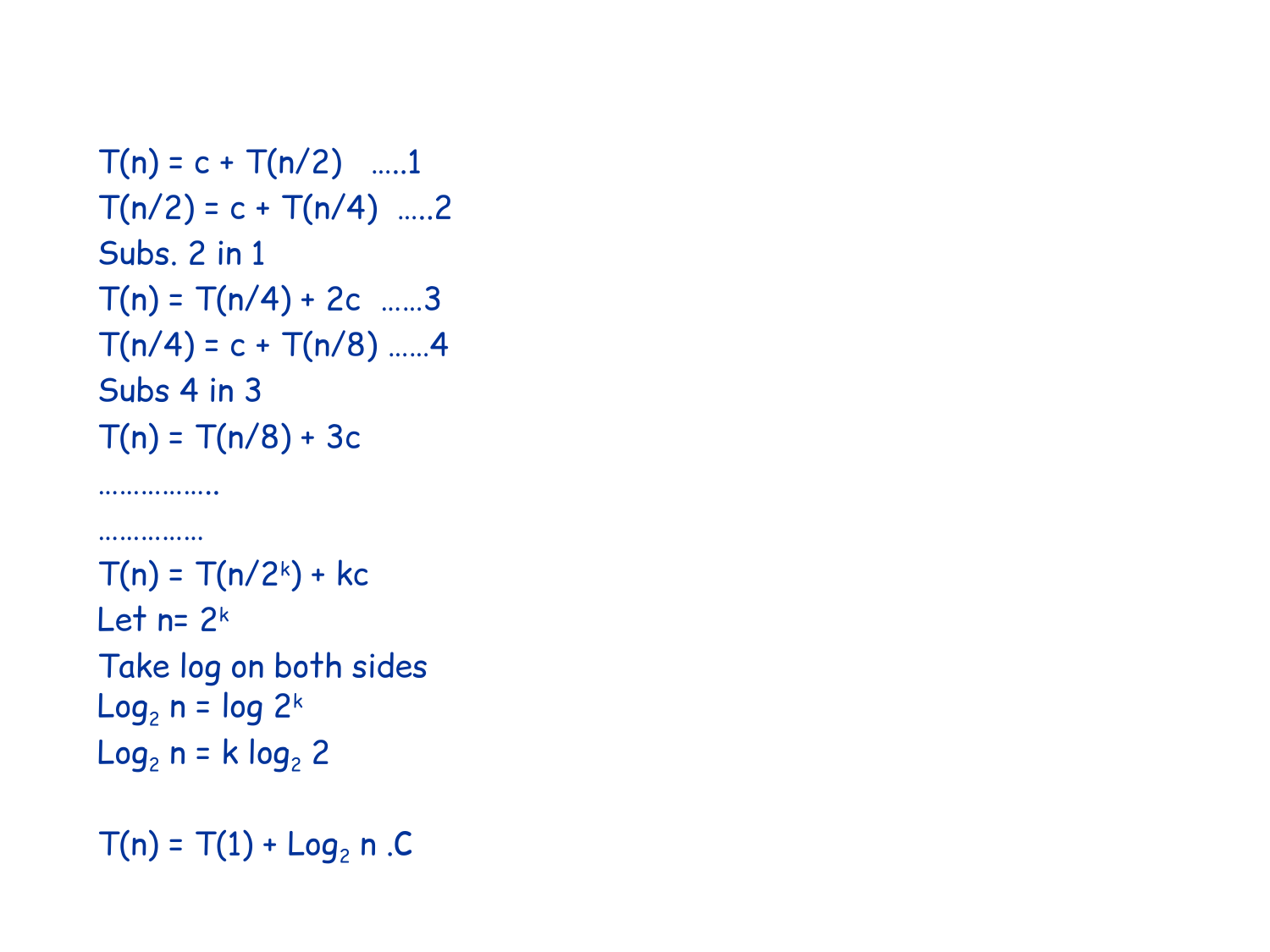

#
T(n) = c + T(n/2)   …..1
T(n/2) = c + T(n/4)  …..2
Subs. 2 in 1
T(n) = T(n/4) + 2c  ……3
T(n/4) = c + T(n/8) ……4
Subs 4 in 3
T(n) = T(n/8) + 3c
……………..
……………
T(n) = T(n/2k) + kc
Let n= 2k
Take log on both sides
Log2 n = log 2k
Log2 n = k log2 2

T(n) = T(1) + Log2 n .C